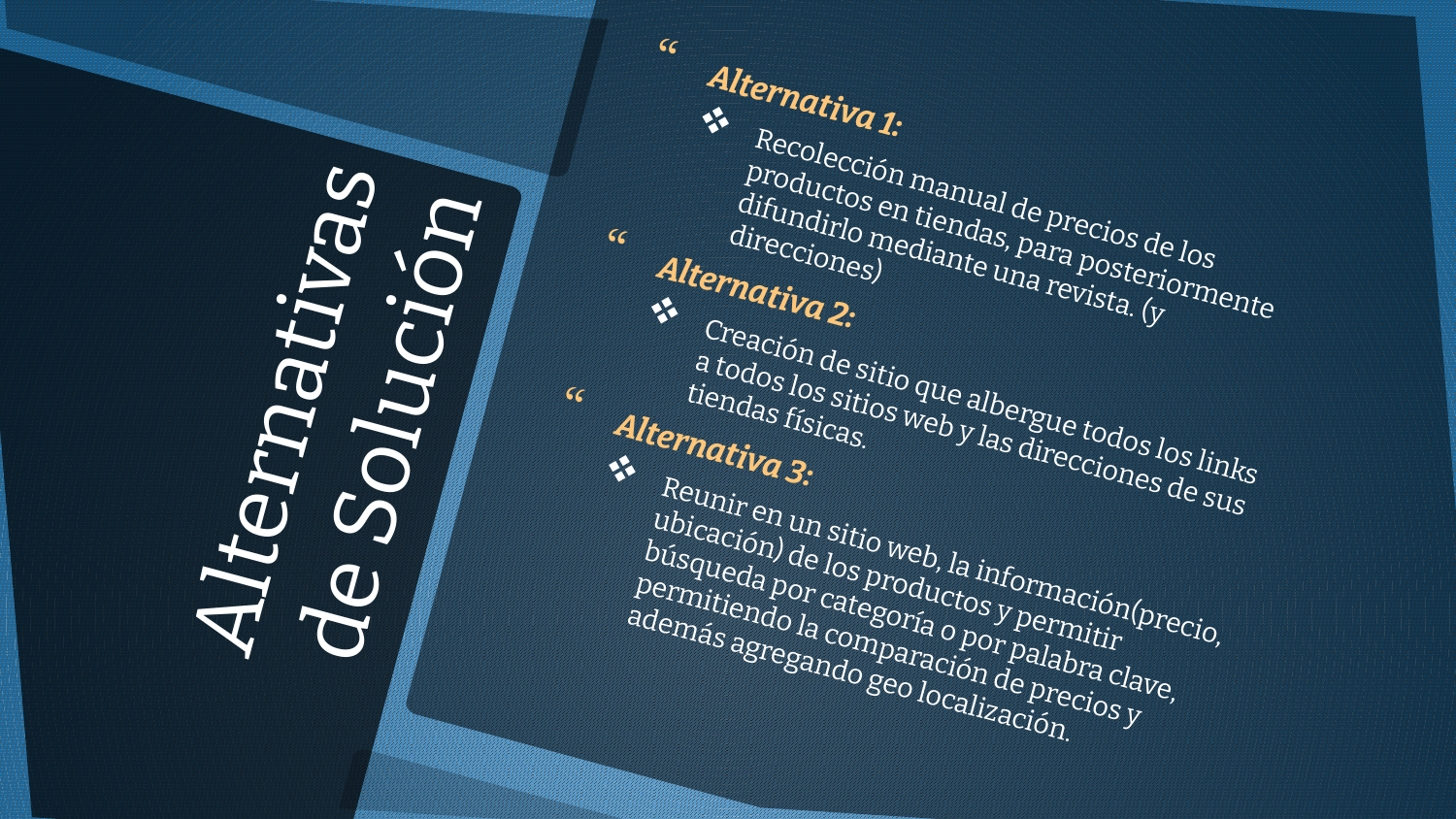

Alternativa 1:
Recolección manual de precios de los productos en tiendas, para posteriormente difundirlo mediante una revista. (y direcciones)
Alternativa 2:
Creación de sitio que albergue todos los links a todos los sitios web y las direcciones de sus tiendas físicas.
Alternativa 3:
Reunir en un sitio web, la información(precio, ubicación) de los productos y permitir búsqueda por categoría o por palabra clave, permitiendo la comparación de precios y además agregando geo localización.

# Alternativas de Solución